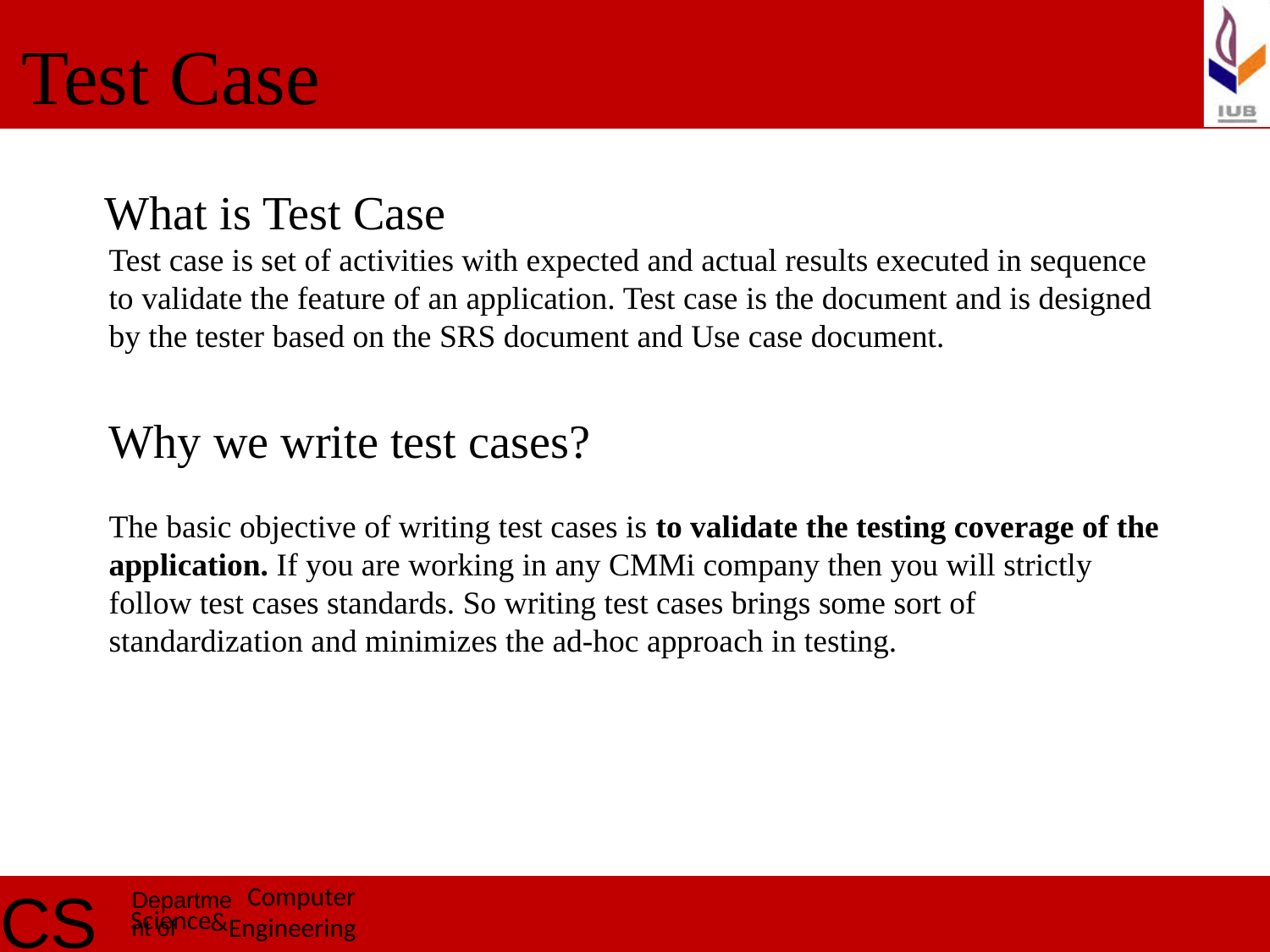

Test Case
     What is Test Case
Test case is set of activities with expected and actual results executed in sequence to validate the feature of an application. Test case is the document and is designed by the tester based on the SRS document and Use case document.

Why we write test cases?
The basic objective of writing test cases is to validate the testing coverage of the application. If you are working in any CMMi company then you will strictly follow test cases standards. So writing test cases brings some sort of standardization and minimizes the ad-hoc approach in testing.